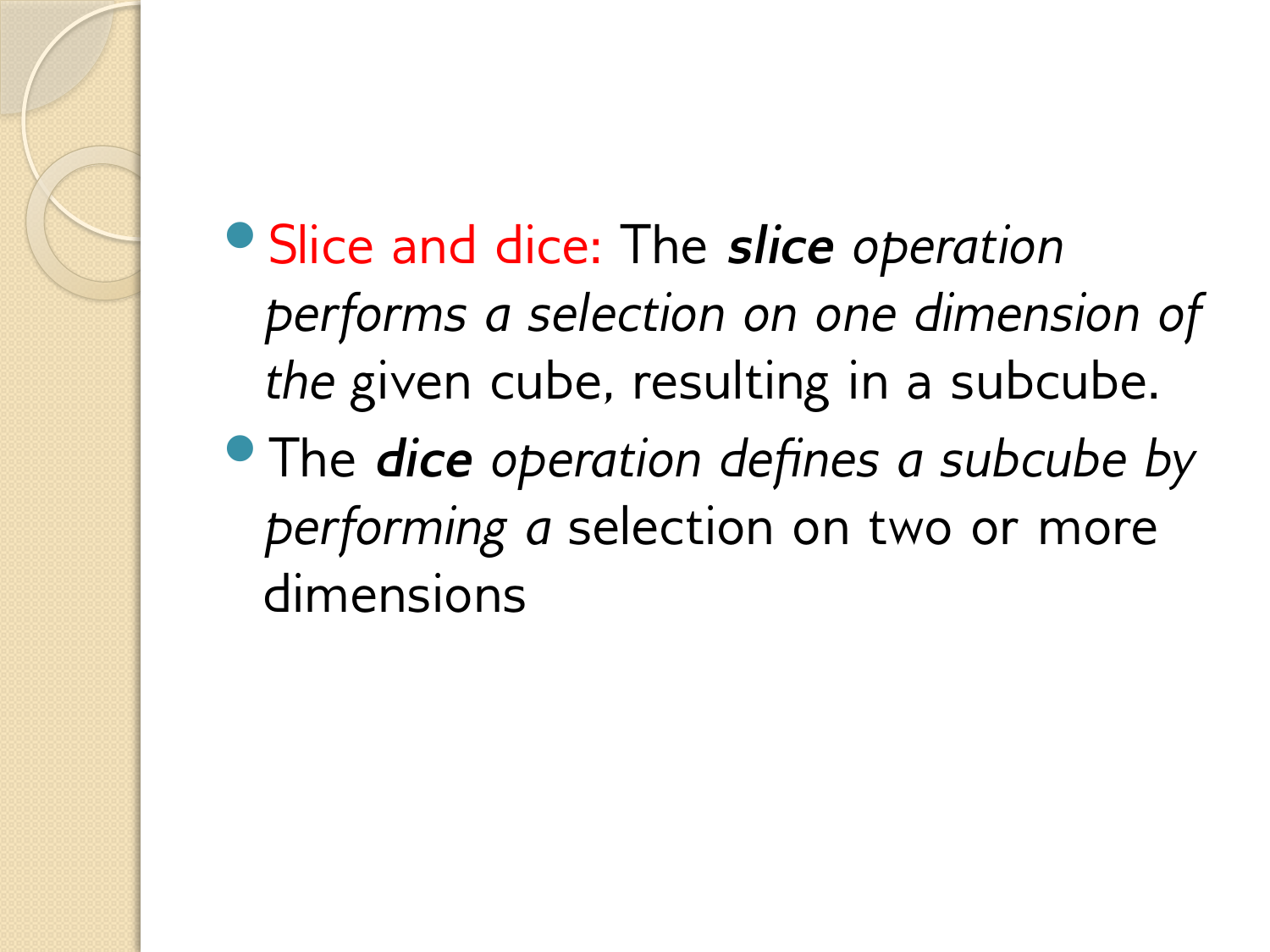

#
Slice and dice: The slice operation performs a selection on one dimension of the given cube, resulting in a subcube.
The dice operation defines a subcube by performing a selection on two or more dimensions